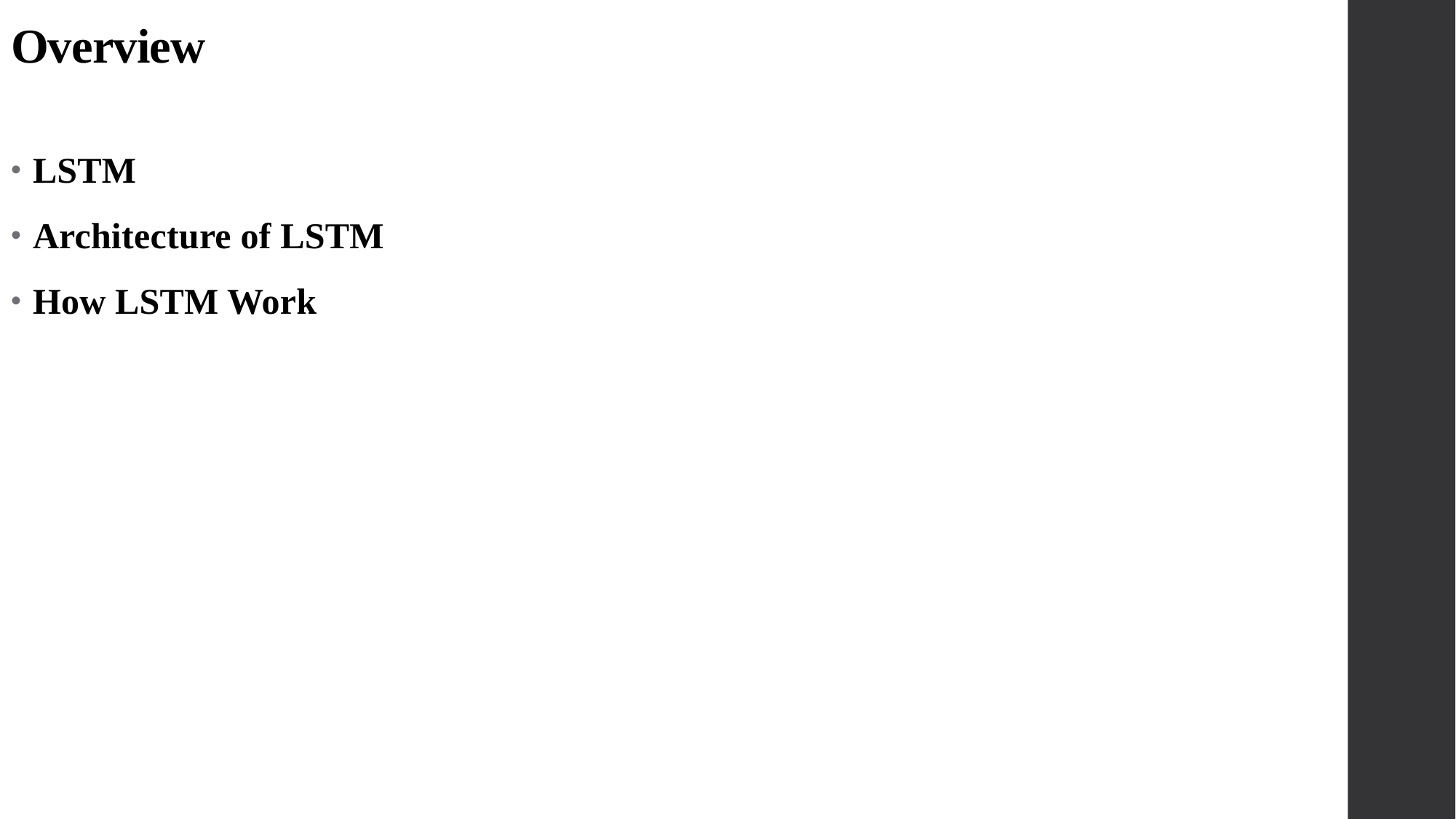

# Overview
LSTM
Architecture of LSTM
How LSTM Work